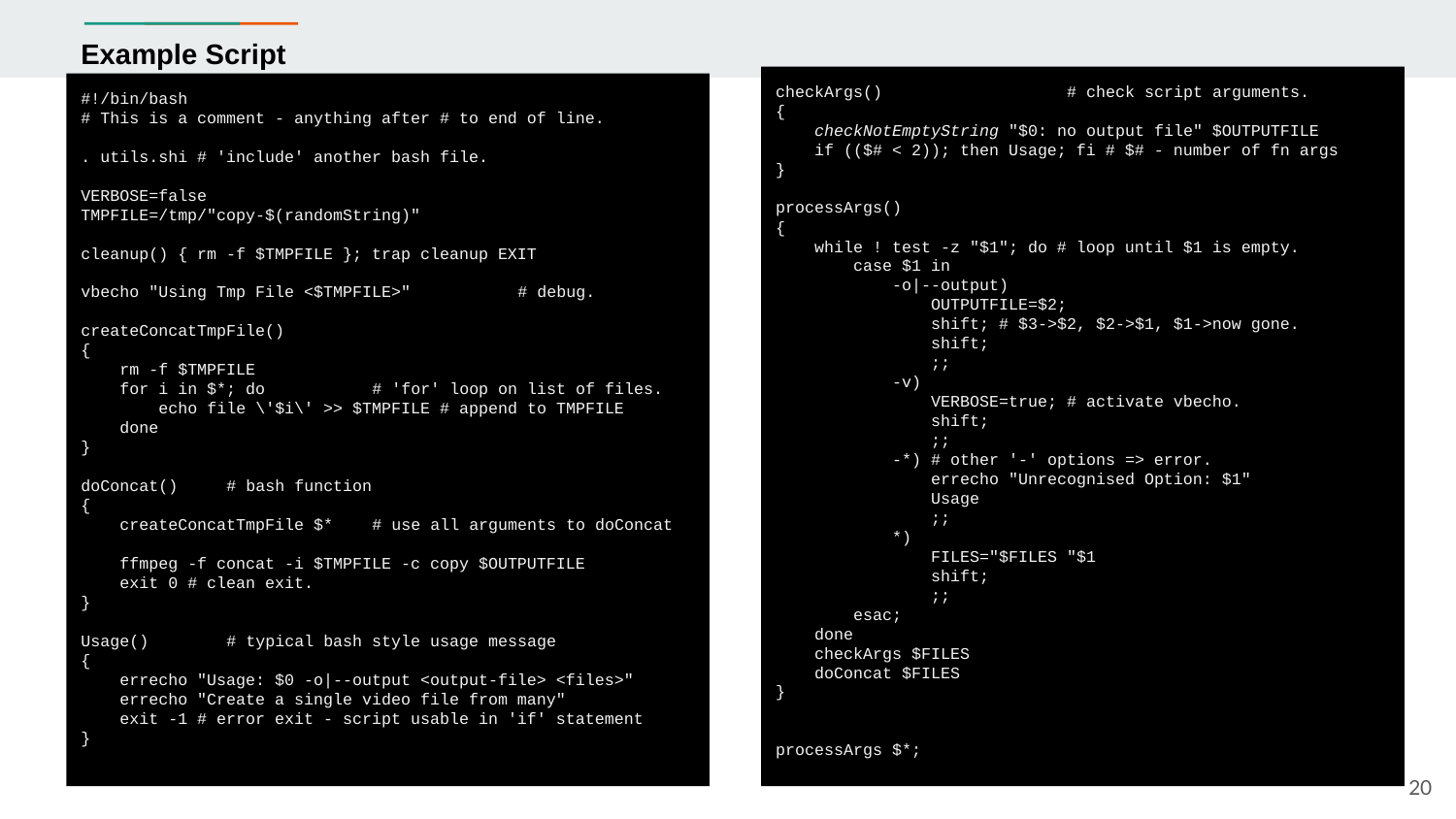

Example Script
checkArgs()		# check script arguments.
{
    checkNotEmptyString "$0: no output file" $OUTPUTFILE
    if (($# < 2)); then Usage; fi # $# - number of fn args
}

processArgs()
{
    while ! test -z "$1"; do # loop until $1 is empty.
        case $1 in
            -o|--output)
                OUTPUTFILE=$2;
                shift; # $3->$2, $2->$1, $1->now gone.
                shift;
                ;;
            -v)
                VERBOSE=true; # activate vbecho.
                shift;
                ;;
            -*) # other '-' options => error.
                errecho "Unrecognised Option: $1"
                Usage
                ;;
            *)
                FILES="$FILES "$1
                shift;
                ;;
        esac;
    done
    checkArgs $FILES
    doConcat $FILES
}

processArgs $*;

#!/bin/bash
# This is a comment - anything after # to end of line.

. utils.shi # 'include' another bash file.

VERBOSE=false
TMPFILE=/tmp/"copy-$(randomString)"

cleanup() { rm -f $TMPFILE }; trap cleanup EXIT

vbecho "Using Tmp File <$TMPFILE>"	# debug.

createConcatTmpFile()
{
    rm -f $TMPFILE
    for i in $*; do 	# 'for' loop on list of files.
        echo file \'$i\' >> $TMPFILE # append to TMPFILE
    done
}

doConcat() 	# bash function
{
    createConcatTmpFile $*	# use all arguments to doConcat

    ffmpeg -f concat -i $TMPFILE -c copy $OUTPUTFILE
    exit 0 # clean exit.
}

Usage() 	# typical bash style usage message
{
    errecho "Usage: $0 -o|--output <output-file> <files>"
    errecho "Create a single video file from many"
    exit -1 # error exit - script usable in 'if' statement
}

20